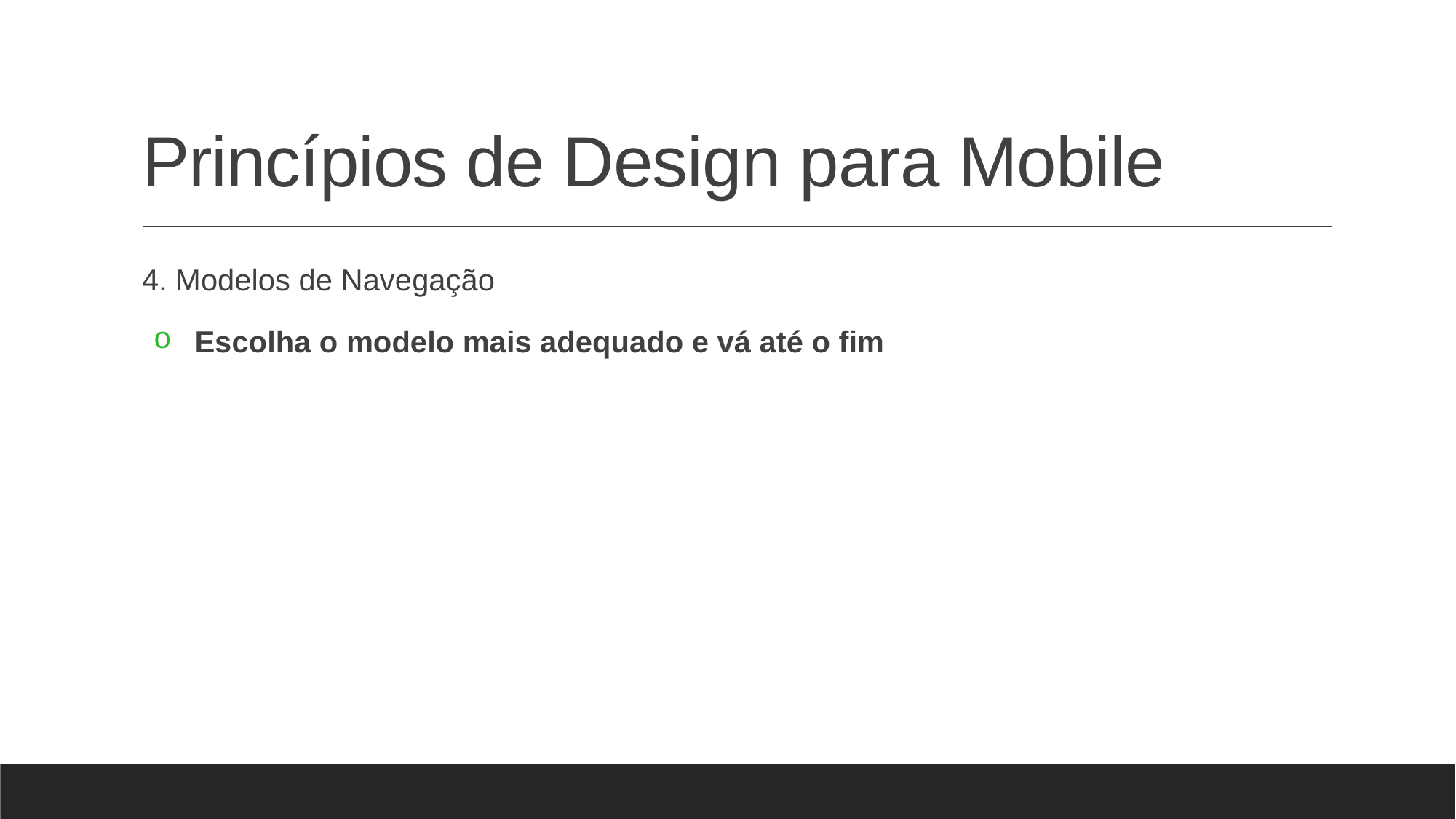

# Princípios de Design para Mobile
4. Modelos de Navegação
Escolha o modelo mais adequado e vá até o fim